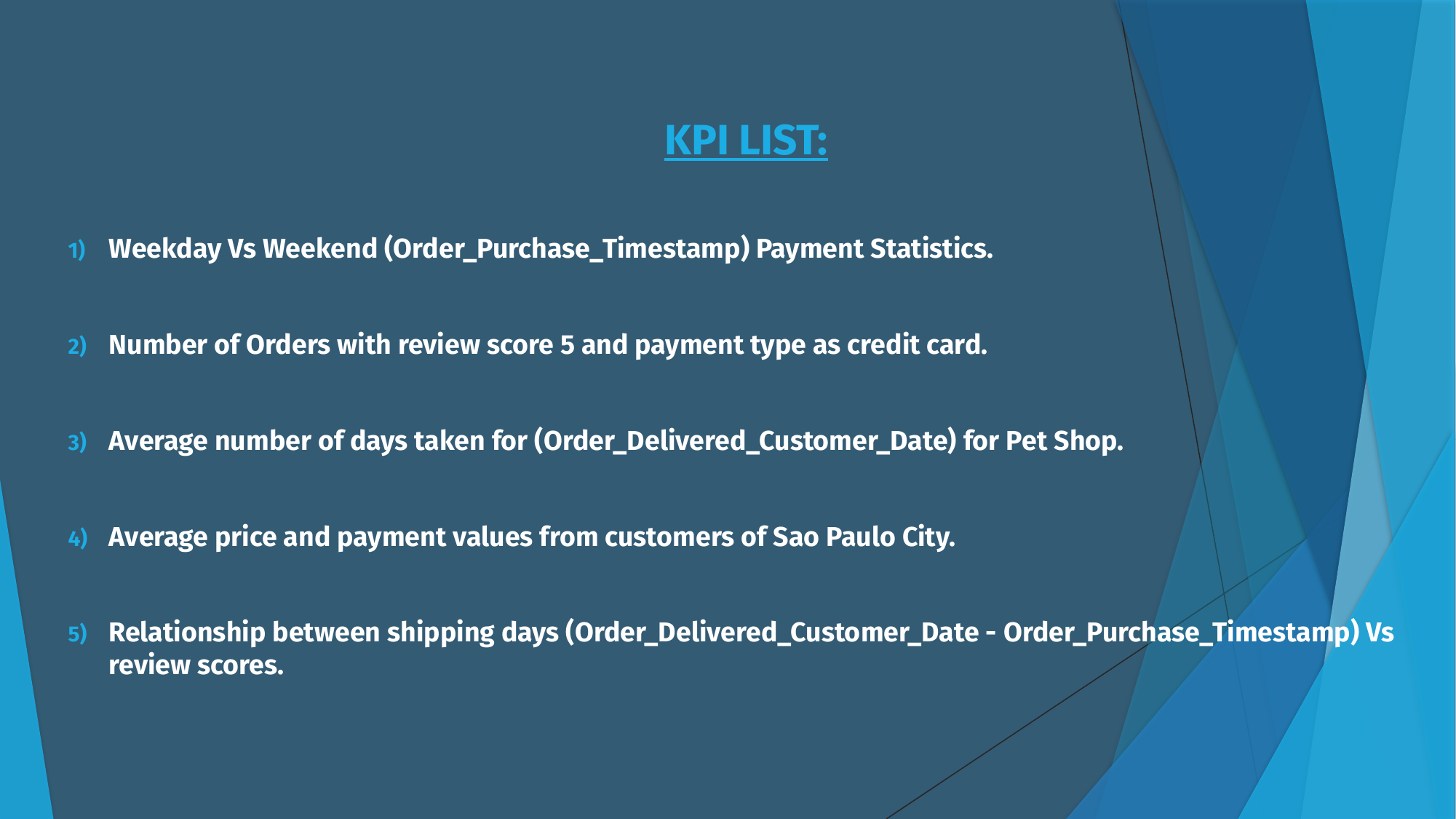

KPI LIST:

Weekday Vs Weekend (Order_Purchase_Timestamp) Payment Statistics.

Number of Orders with review score 5 and payment type as credit card.

Average number of days taken for (Order_Delivered_Customer_Date) for Pet Shop.

Average price and payment values from customers of Sao Paulo City.

Relationship between shipping days (Order_Delivered_Customer_Date - Order_Purchase_Timestamp) Vs review scores.